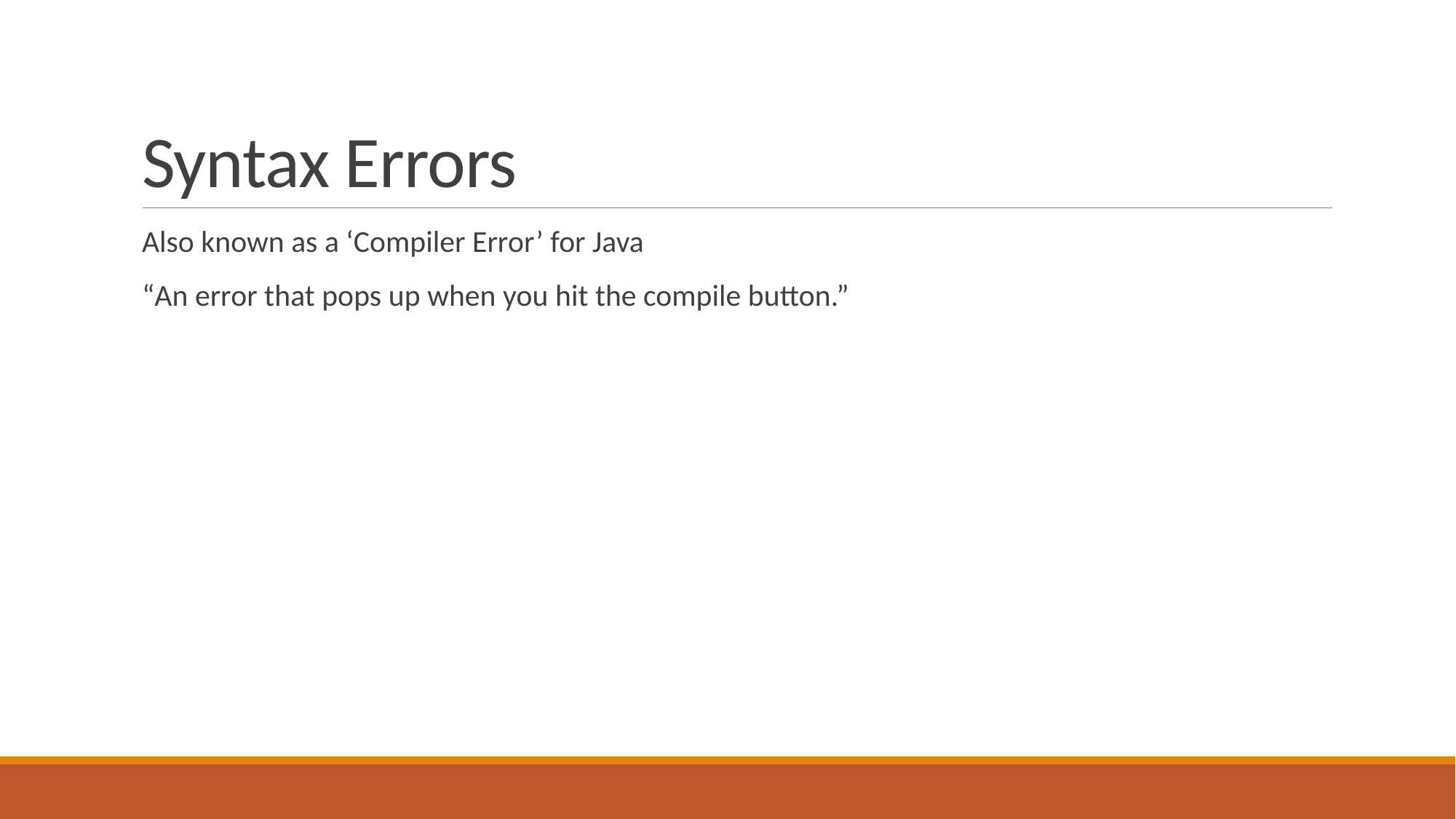

# Syntax Errors
Also known as a ‘Compiler Error’ for Java
“An error that pops up when you hit the compile button.”